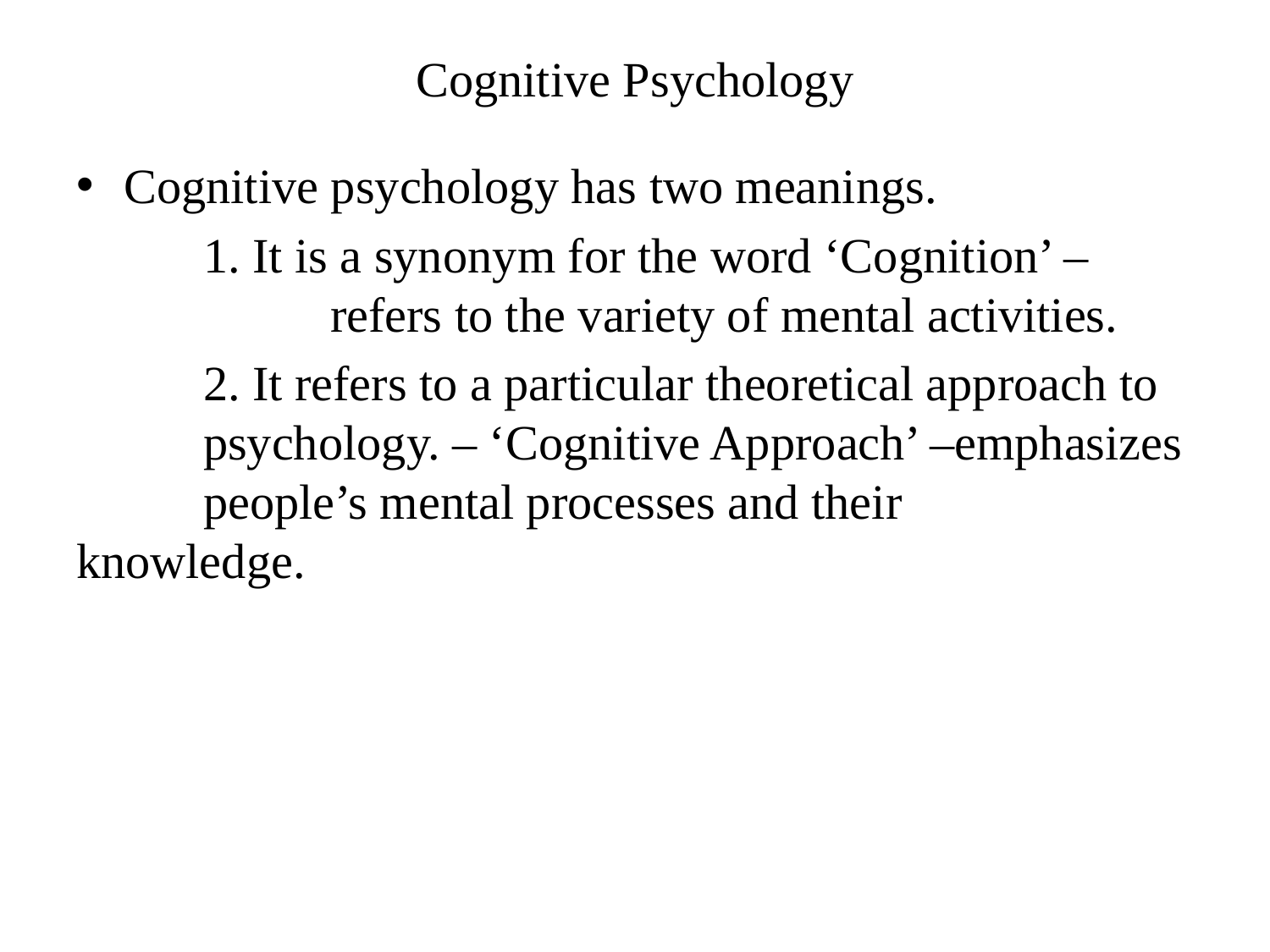

# Cognitive Psychology
Cognitive psychology has two meanings.
	1. It is a synonym for the word ‘Cognition’ – 		refers to the variety of mental activities.
	2. It refers to a particular theoretical approach to 	psychology. – ‘Cognitive Approach’ –emphasizes 	people’s mental processes and their 	knowledge.